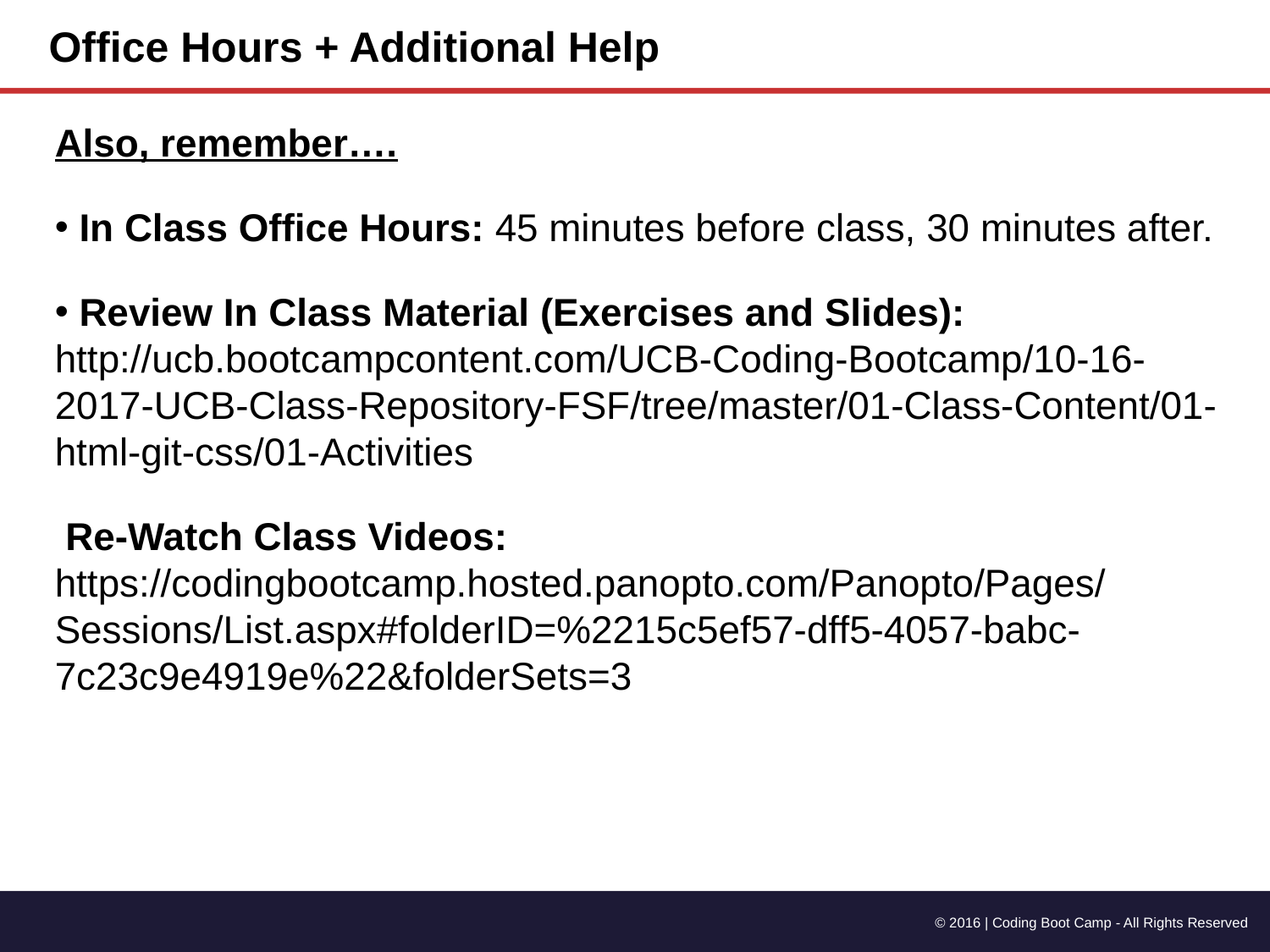

Office Hours + Additional Help
Also, remember….

 In Class Office Hours: 45 minutes before class, 30 minutes after.

 Review In Class Material (Exercises and Slides):
http://ucb.bootcampcontent.com/UCB-Coding-Bootcamp/10-16-2017-UCB-Class-Repository-FSF/tree/master/01-Class-Content/01-html-git-css/01-Activities

 Re-Watch Class Videos:
https://codingbootcamp.hosted.panopto.com/Panopto/Pages/Sessions/List.aspx#folderID=%2215c5ef57-dff5-4057-babc-7c23c9e4919e%22&folderSets=3